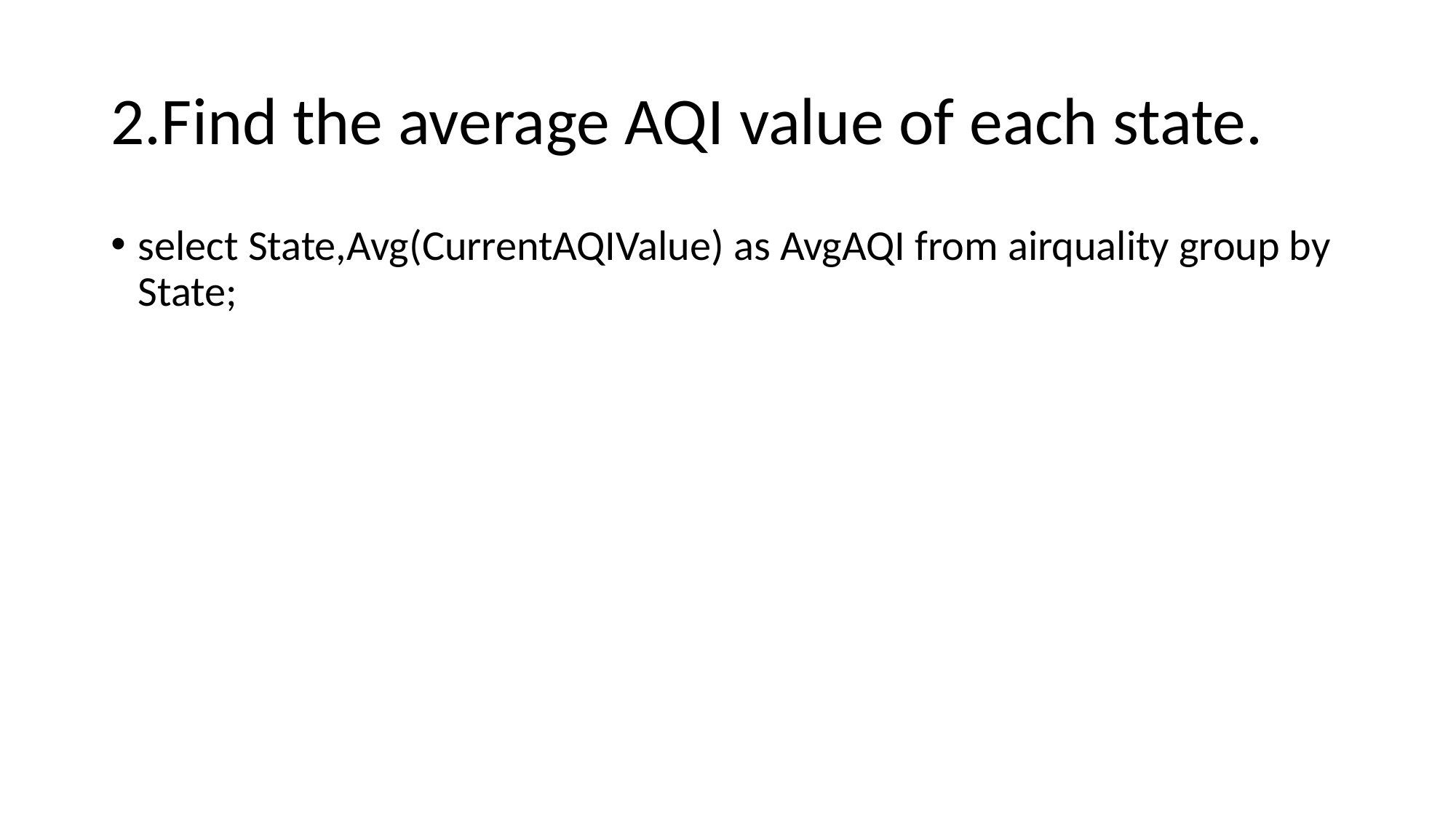

# 2.Find the average AQI value of each state.
select State,Avg(CurrentAQIValue) as AvgAQI from airquality group by State;